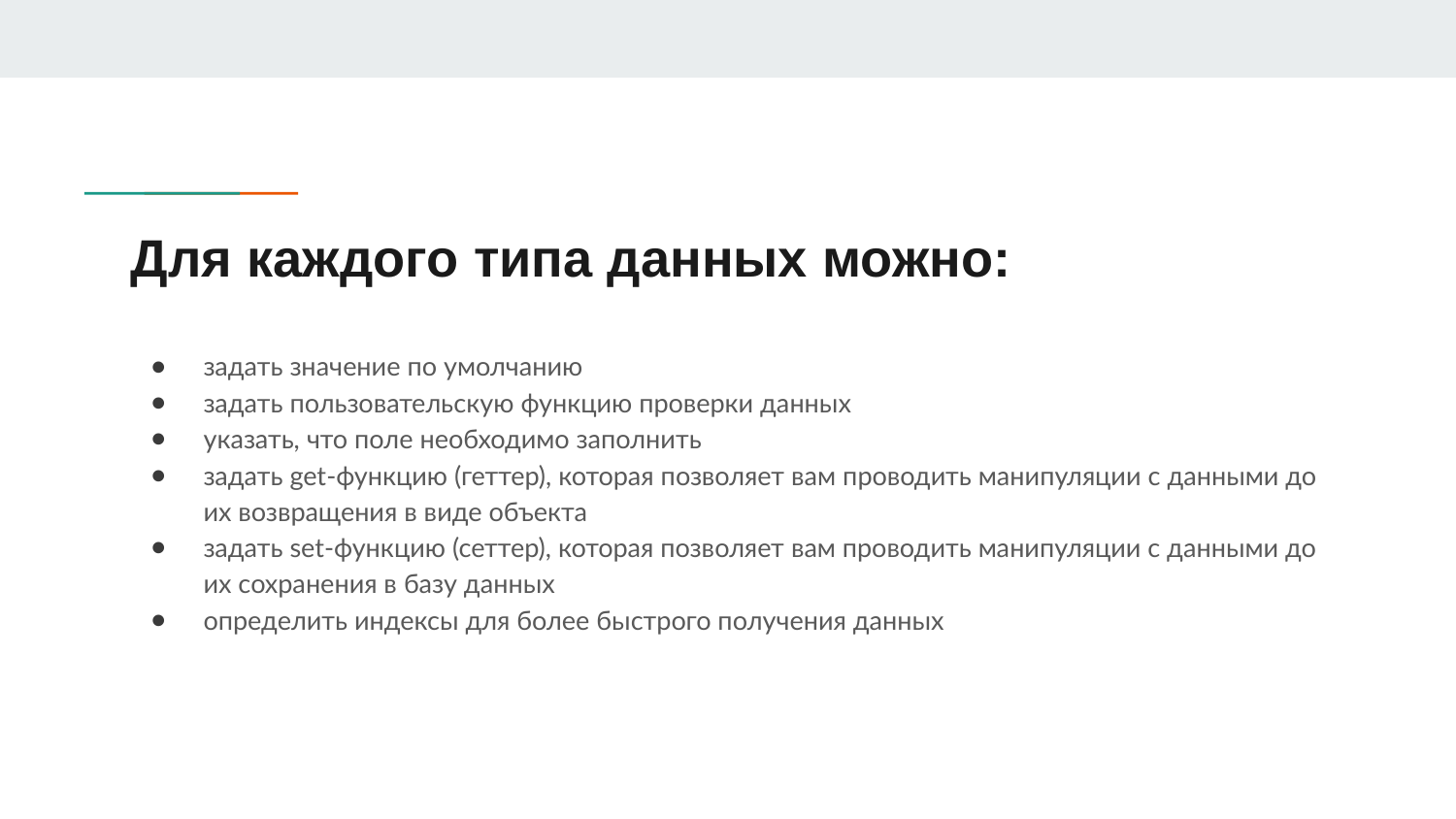

# Для каждого типа данных можно:
задать значение по умолчанию
задать пользовательскую функцию проверки данных
указать, что поле необходимо заполнить
задать get-функцию (геттер), которая позволяет вам проводить манипуляции с данными до их возвращения в виде объекта
задать set-функцию (сеттер), которая позволяет вам проводить манипуляции с данными до их сохранения в базу данных
определить индексы для более быстрого получения данных